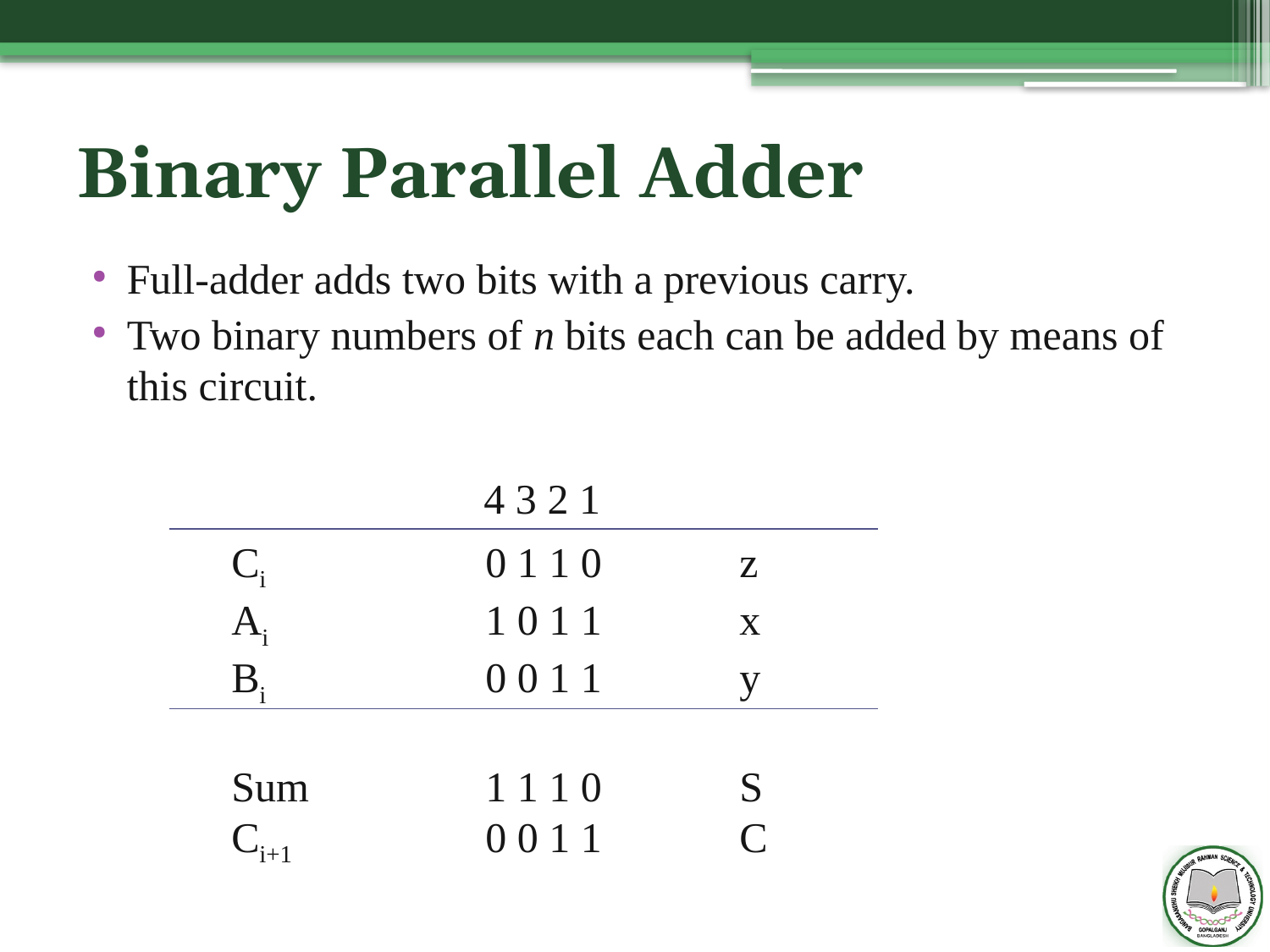

# Binary Parallel Adder
Full-adder adds two bits with a previous carry.
Two binary numbers of n bits each can be added by means of this circuit.

4 3 2 1
Ci		0 1 1 0		z
Ai		1 0 1 1		x
Bi		0 0 1 1		y

Sum		1 1 1 0		S
Ci+1		0 0 1 1		C